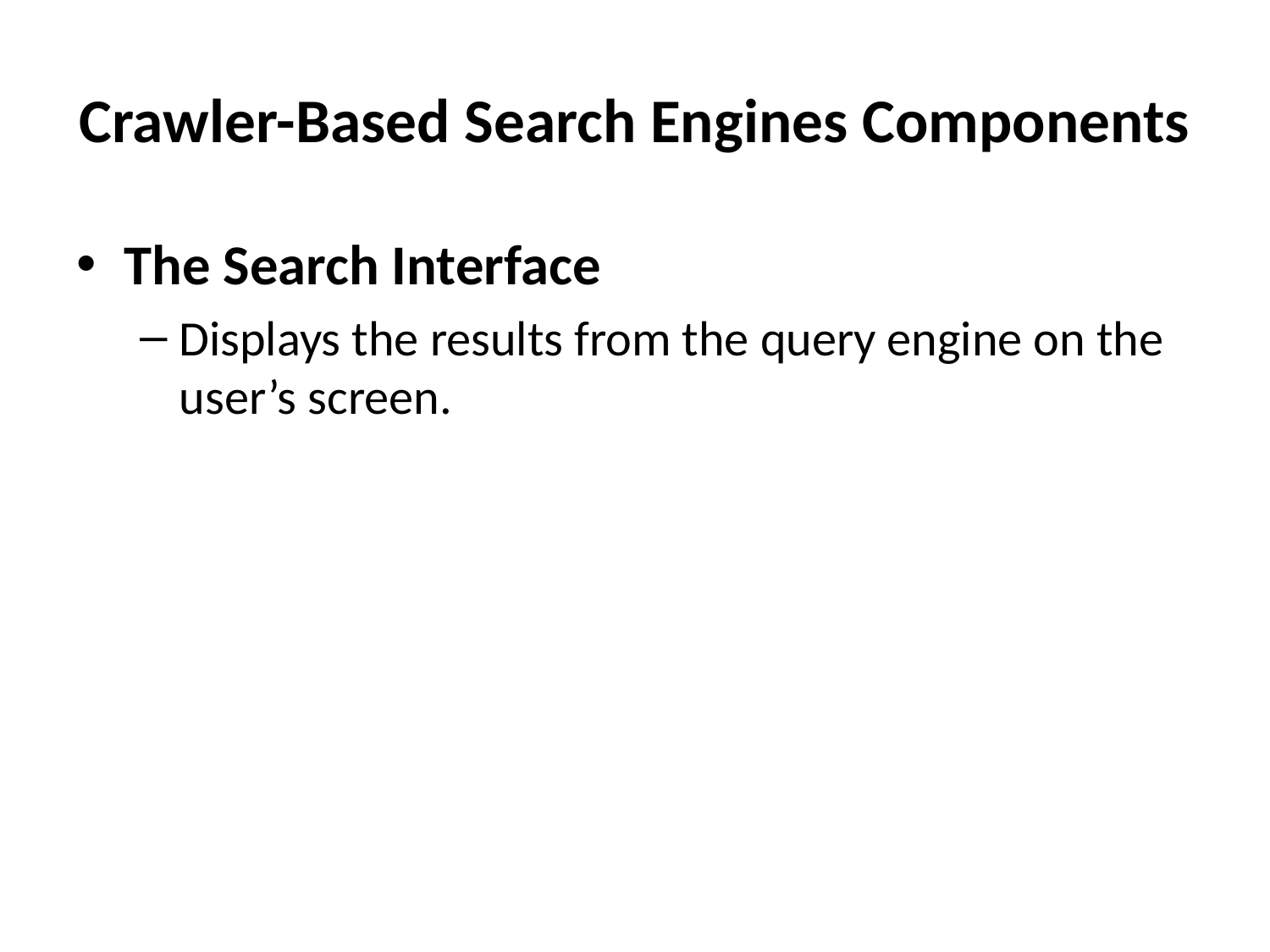

# Crawler-Based Search Engines Components
The Search Interface
Displays the results from the query engine on the user’s screen.